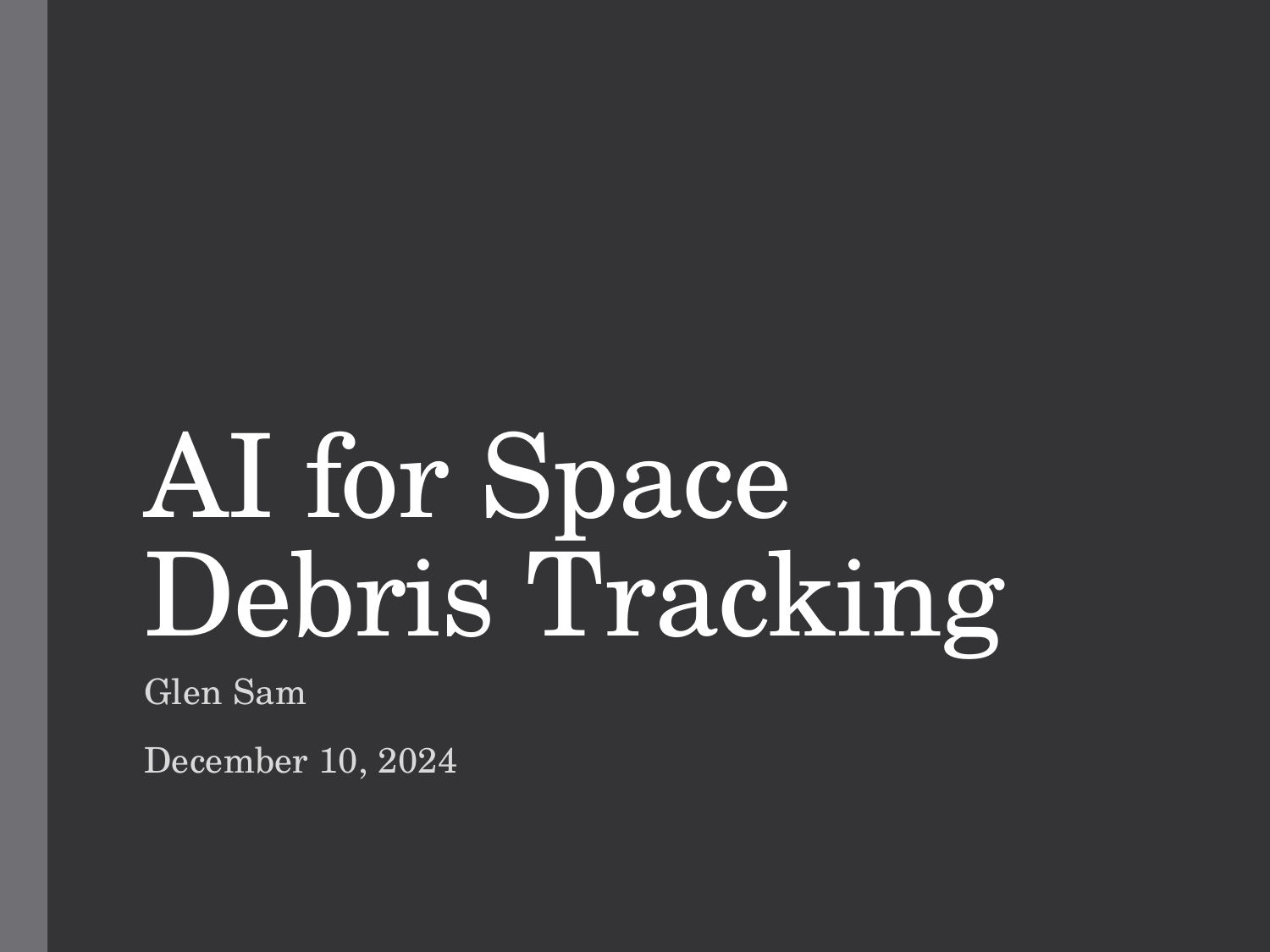

# AI for Space Debris Tracking
Glen Sam
December 10, 2024